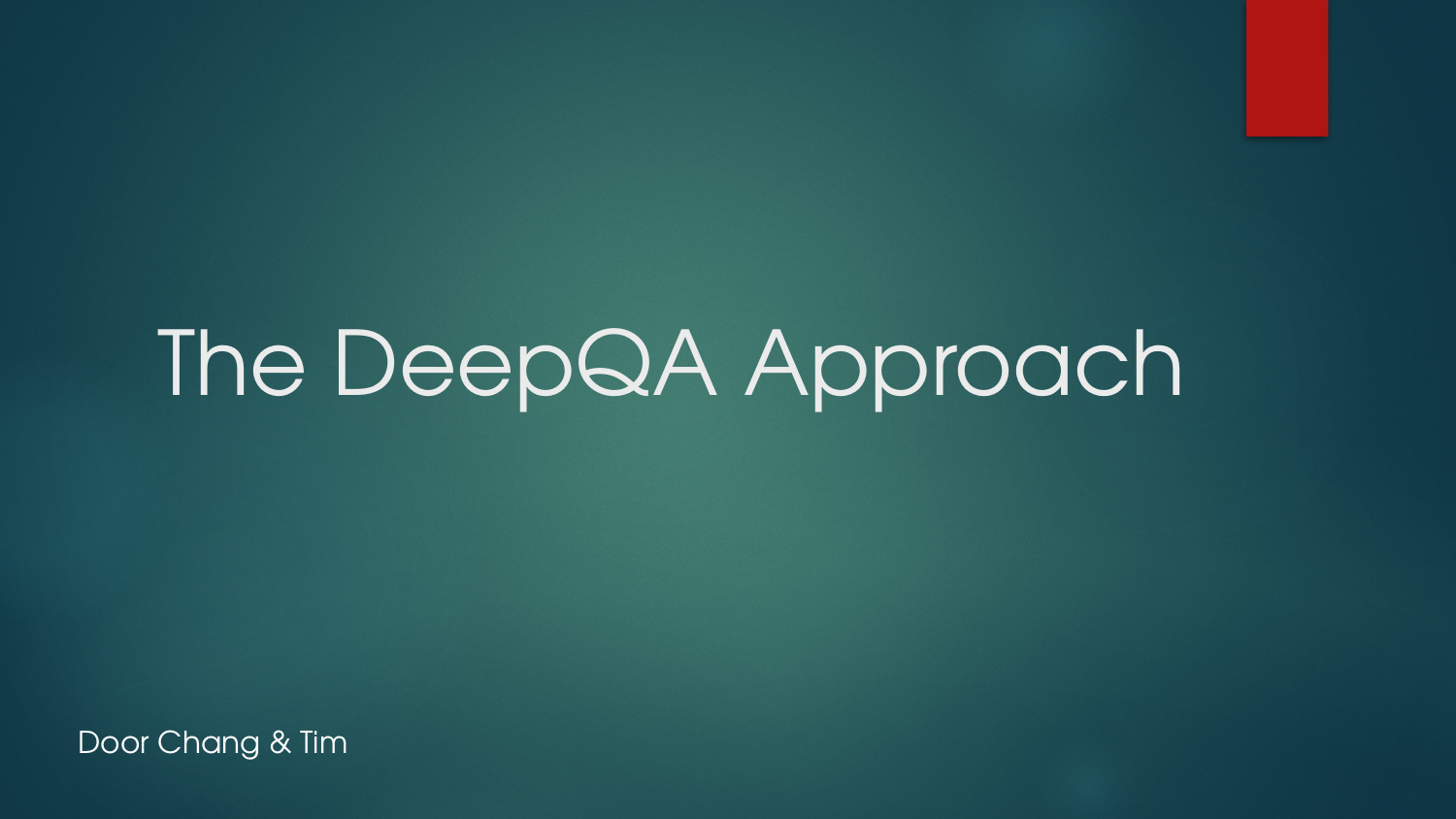

# The DeepQA Approach
     Door Chang & Tim